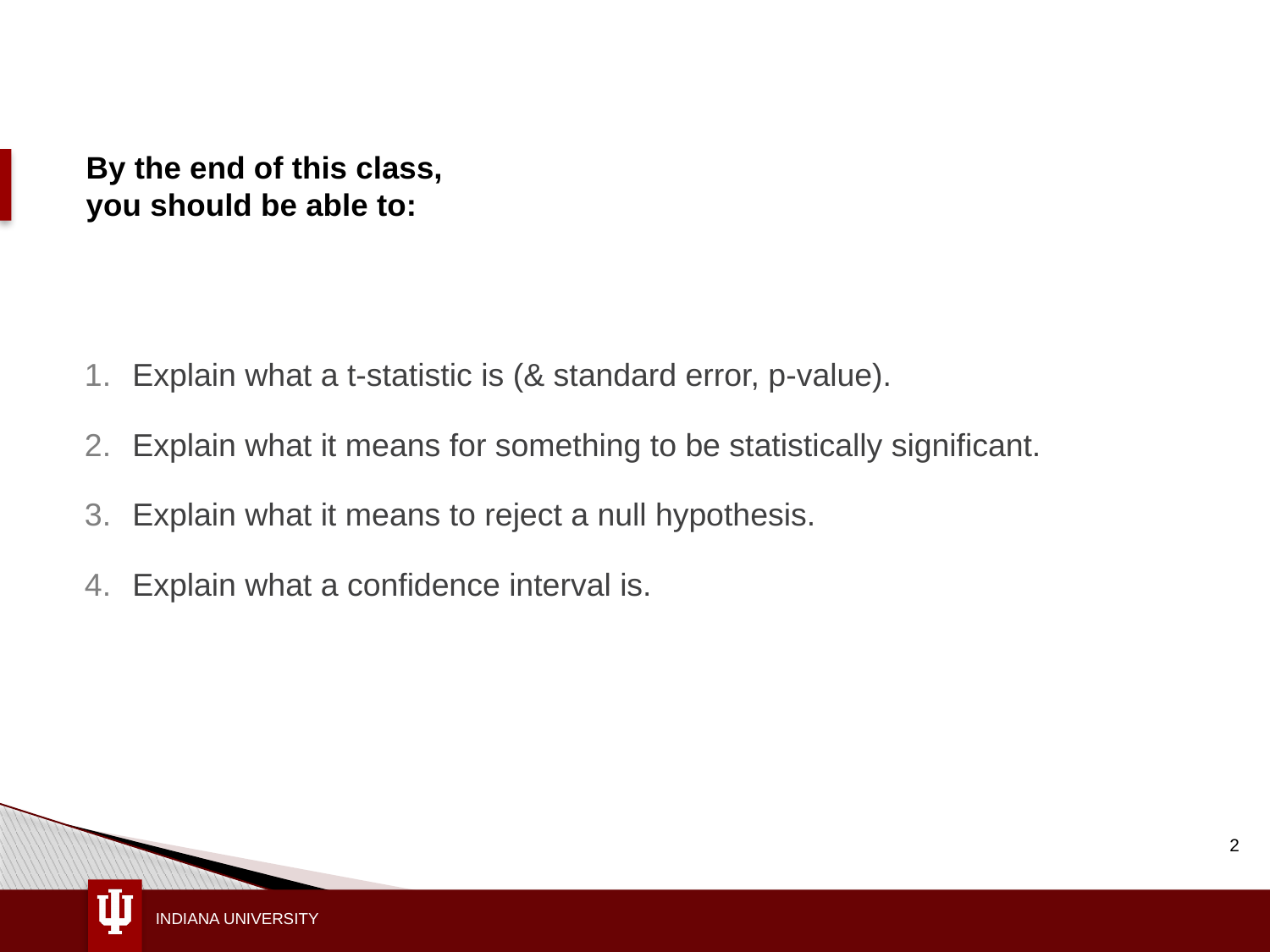

# By the end of this class, you should be able to:

Explain what a t-statistic is (& standard error, p-value).
Explain what it means for something to be statistically significant.
Explain what it means to reject a null hypothesis.
Explain what a confidence interval is.

2